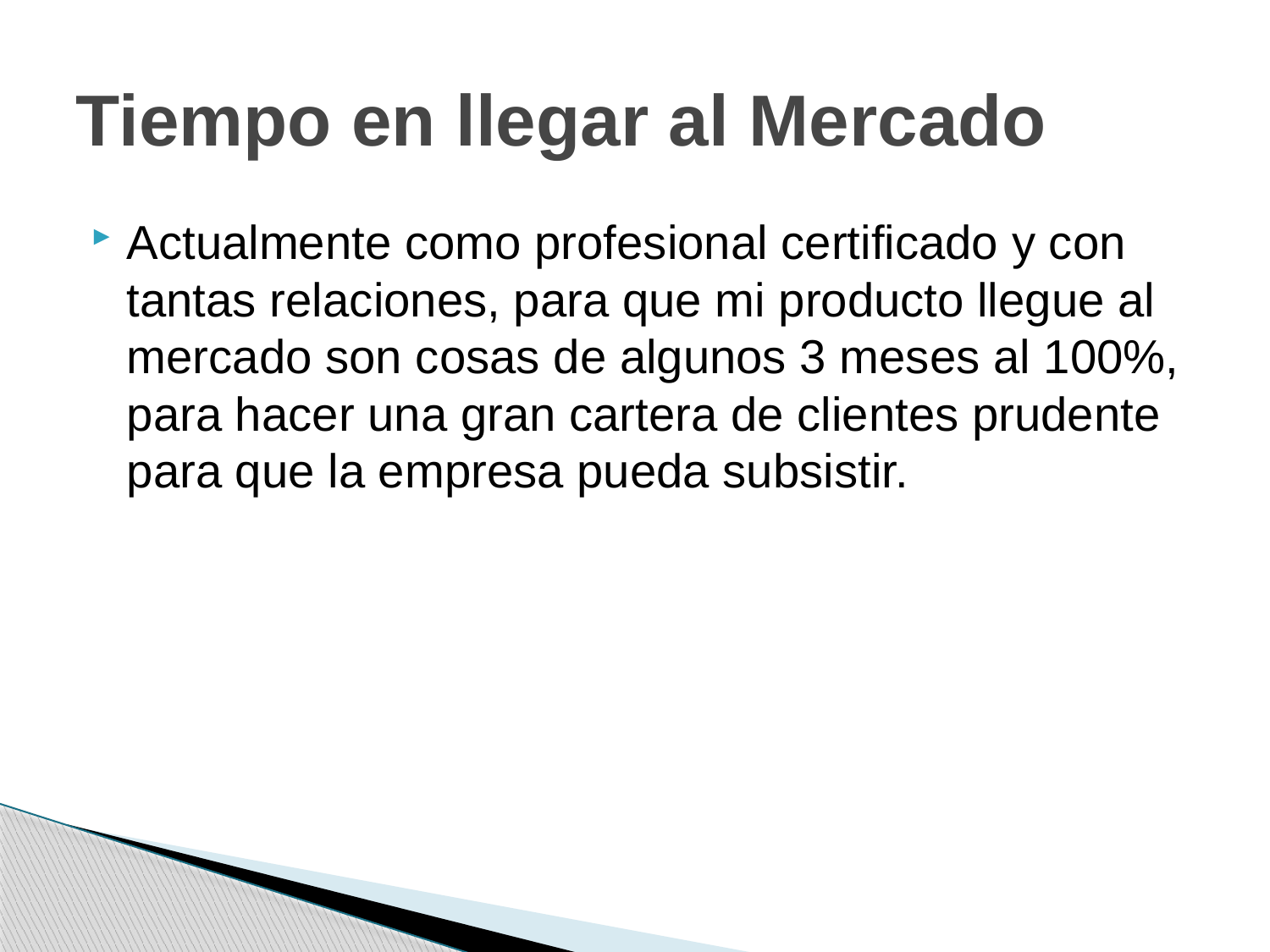

# Tiempo en llegar al Mercado
Actualmente como profesional certificado y con tantas relaciones, para que mi producto llegue al mercado son cosas de algunos 3 meses al 100%, para hacer una gran cartera de clientes prudente para que la empresa pueda subsistir.